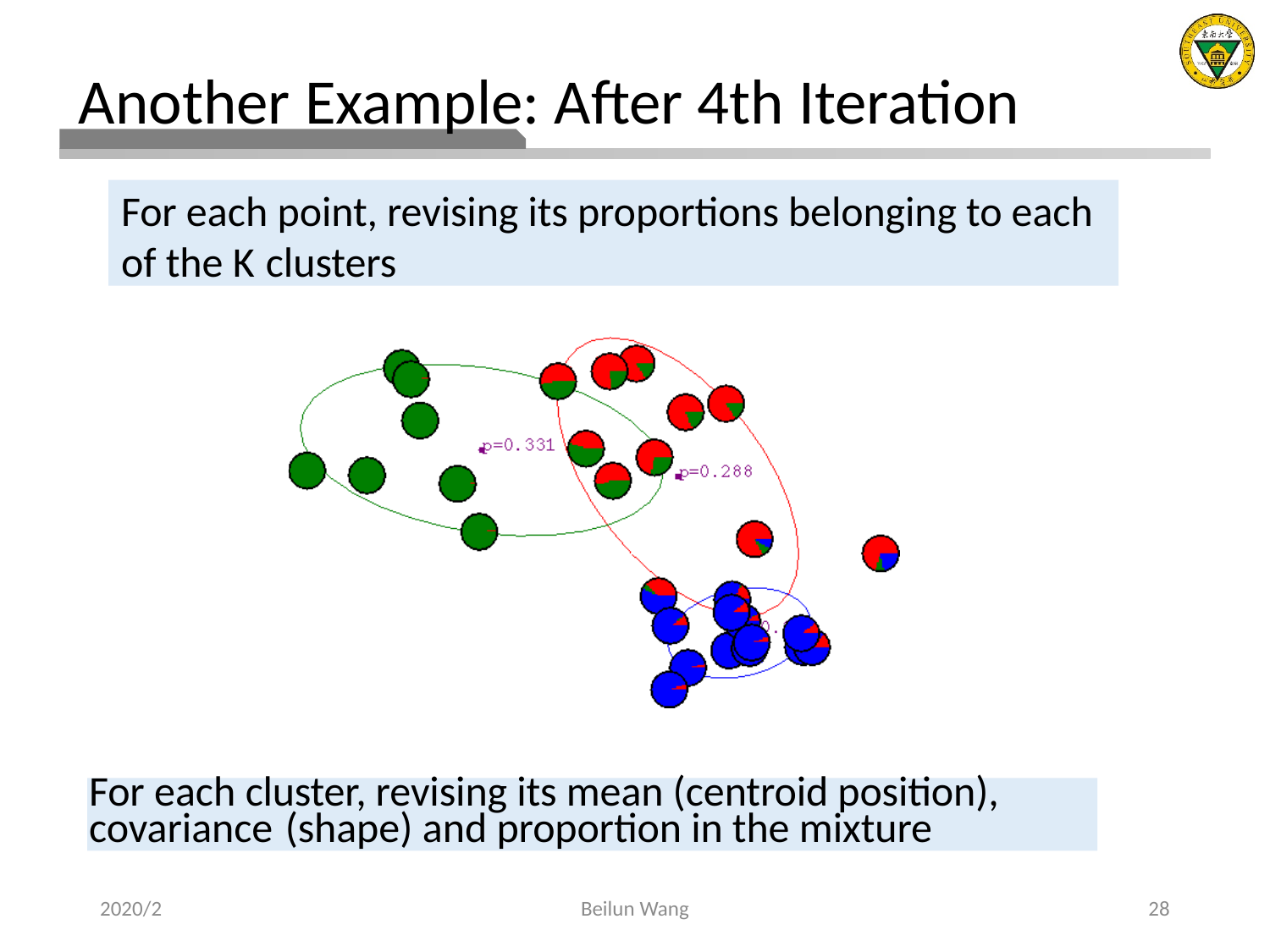

Another Example: After 4th Iteration

For each point, revising its proportions belonging to each of the K clusters

For each cluster, revising its mean (centroid position), covariance (shape) and proportion in the mixture
2020/2
Beilun Wang
28